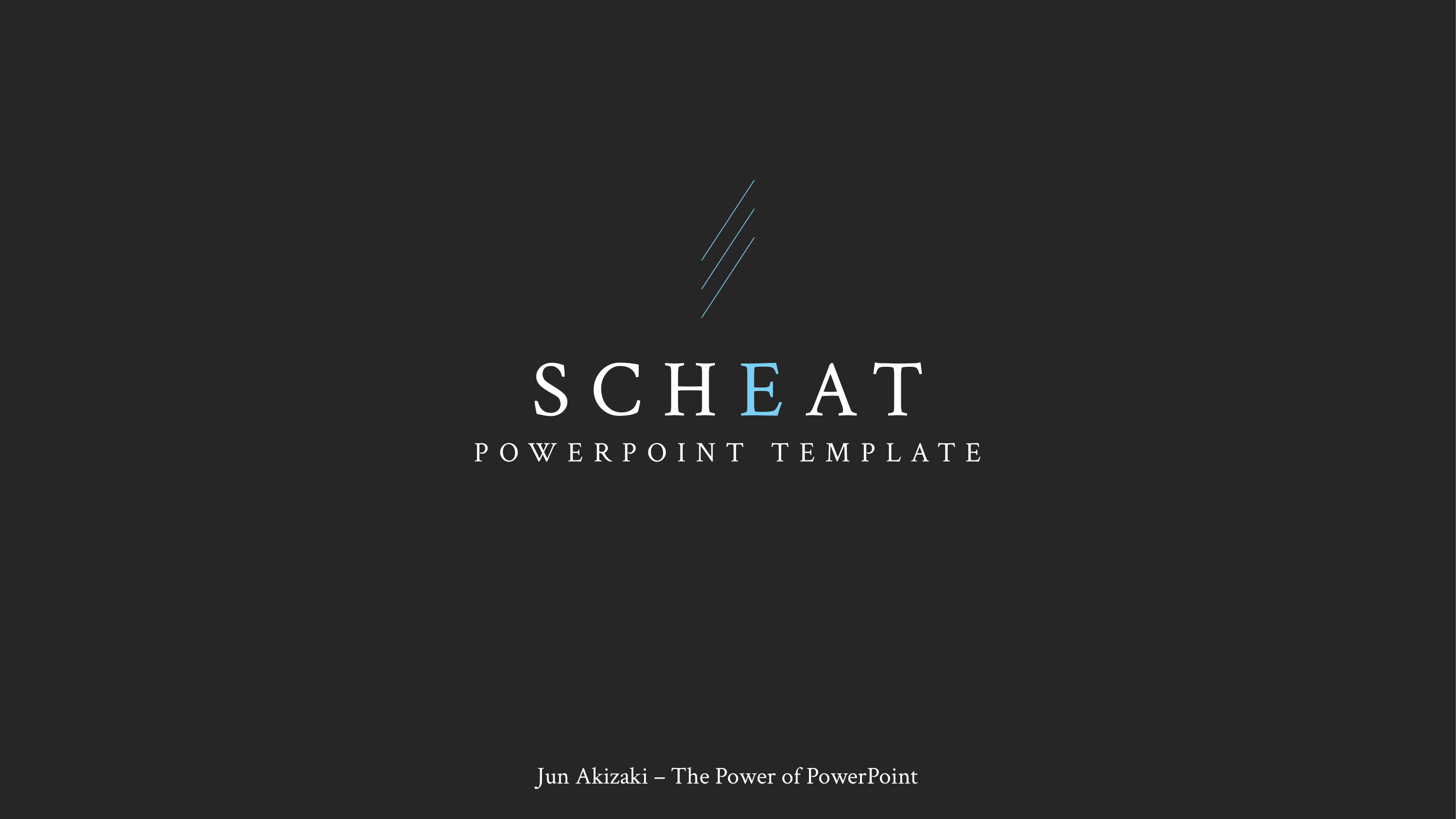

# SCHEAT
POWERPOINT TEMPLATE
Jun Akizaki – The Power of PowerPoint